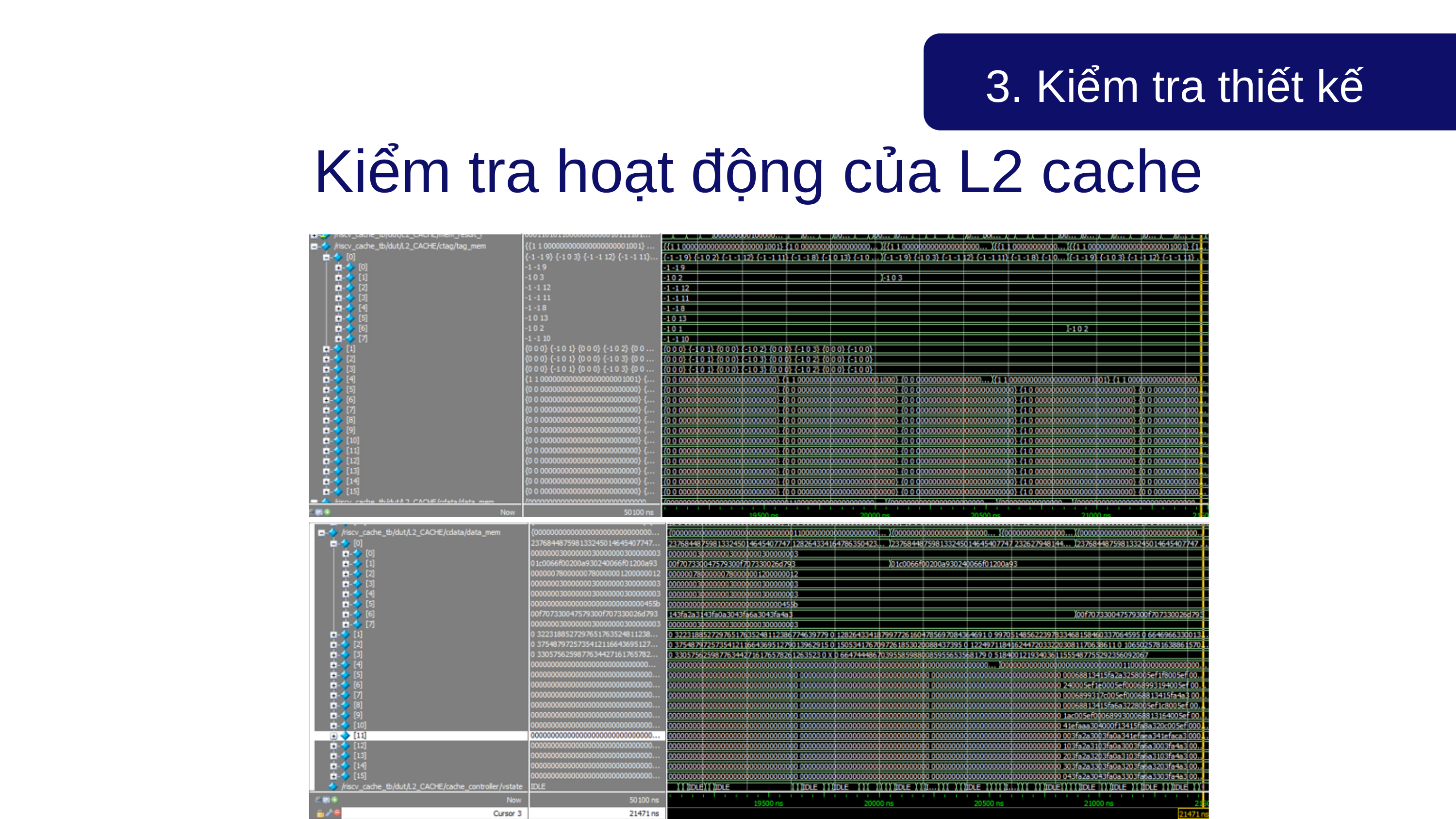

3. Kiểm tra thiết kế
Kiểm tra hoạt động của L2 cache